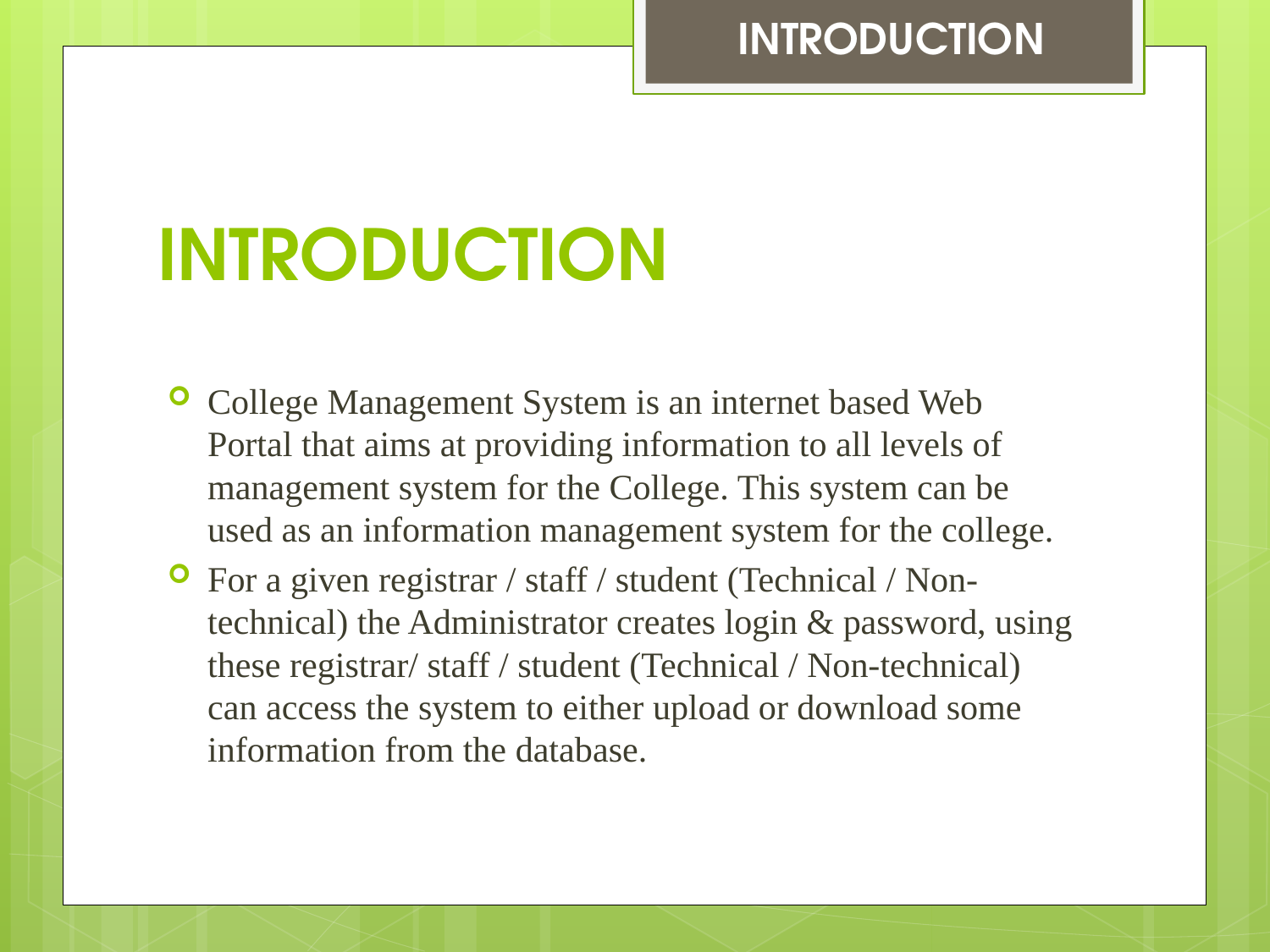

INTRODUCTION
# INTRODUCTION

College Management System is an internet based Web Portal that aims at providing information to all levels of management system for the College. This system can be used as an information management system for the college.
For a given registrar / staff / student (Technical / Non-technical) the Administrator creates login & password, using these registrar/ staff / student (Technical / Non-technical) can access the system to either upload or download some information from the database.